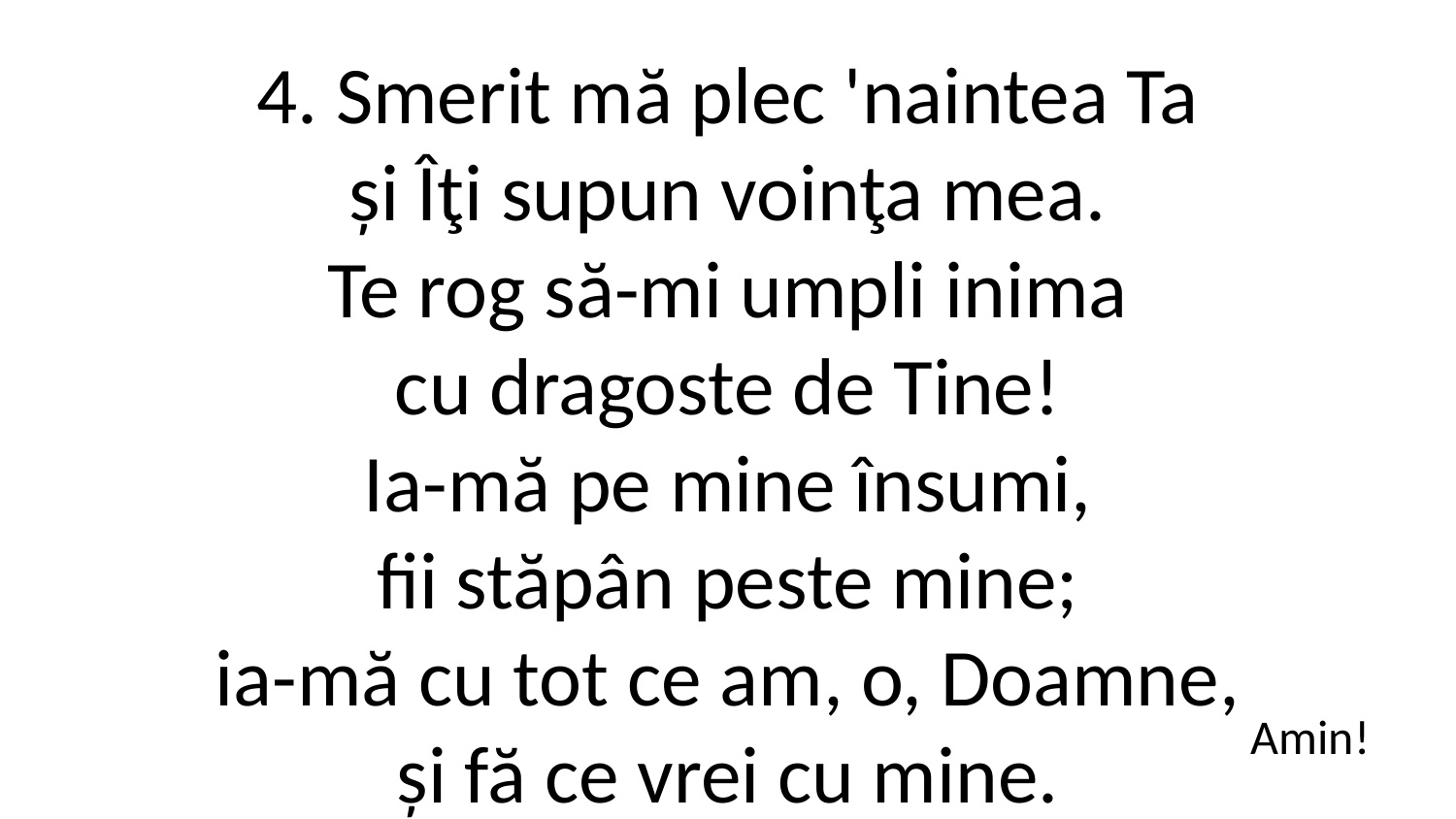

4. Smerit mă plec 'naintea Ta
și Îţi supun voinţa mea.
Te rog să-mi umpli inima
cu dragoste de Tine!
Ia-mă pe mine însumi,
fii stăpân peste mine;
ia-mă cu tot ce am, o, Doamne,
și fă ce vrei cu mine.

Amin!